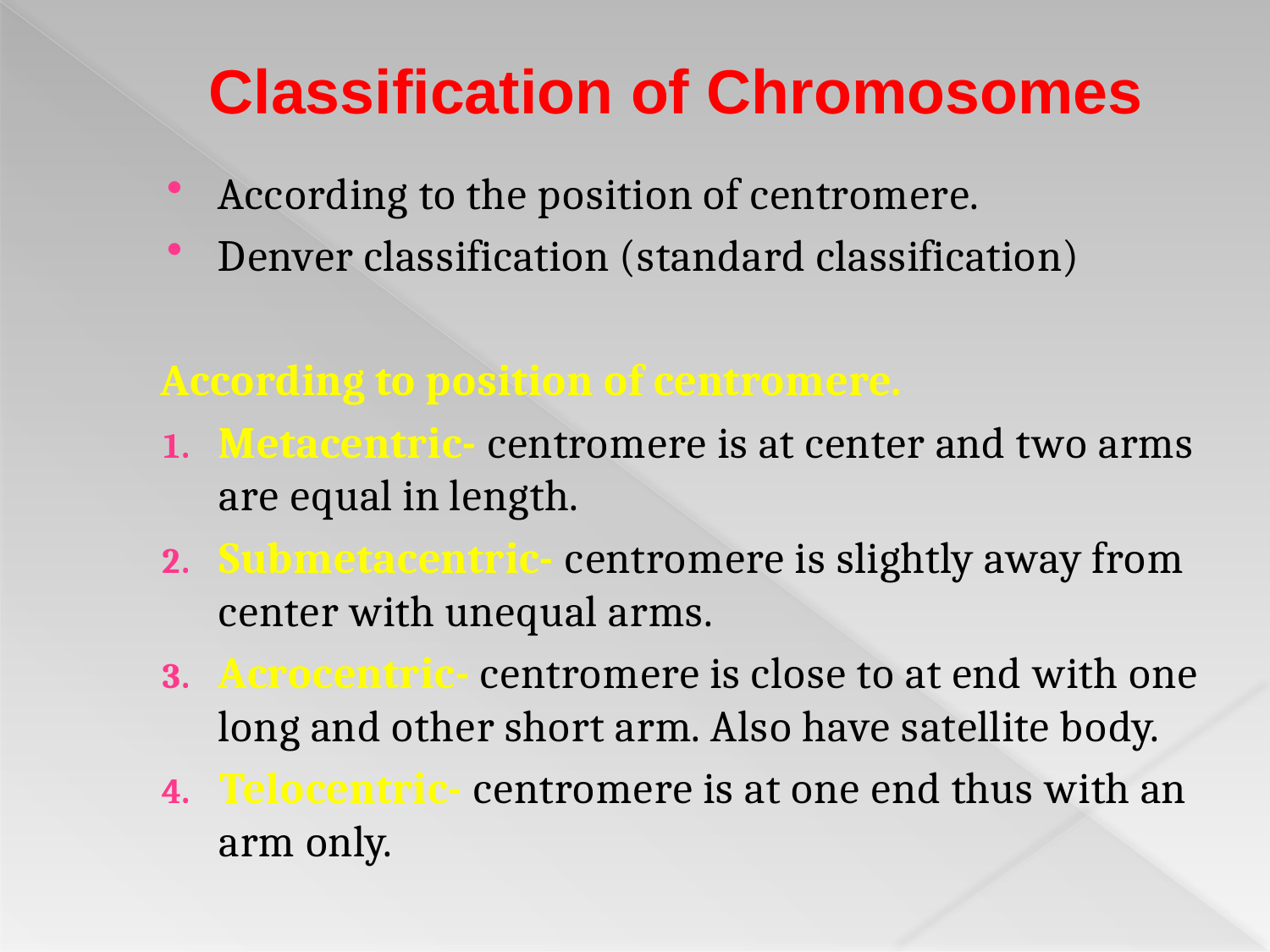

# Classification of Chromosomes
According to the position of centromere.
Denver classification (standard classification)

According to position of centromere.
Metacentric- centromere is at center and two arms are equal in length.
Submetacentric- centromere is slightly away from center with unequal arms.
Acrocentric- centromere is close to at end with one long and other short arm. Also have satellite body.
Telocentric- centromere is at one end thus with an arm only.